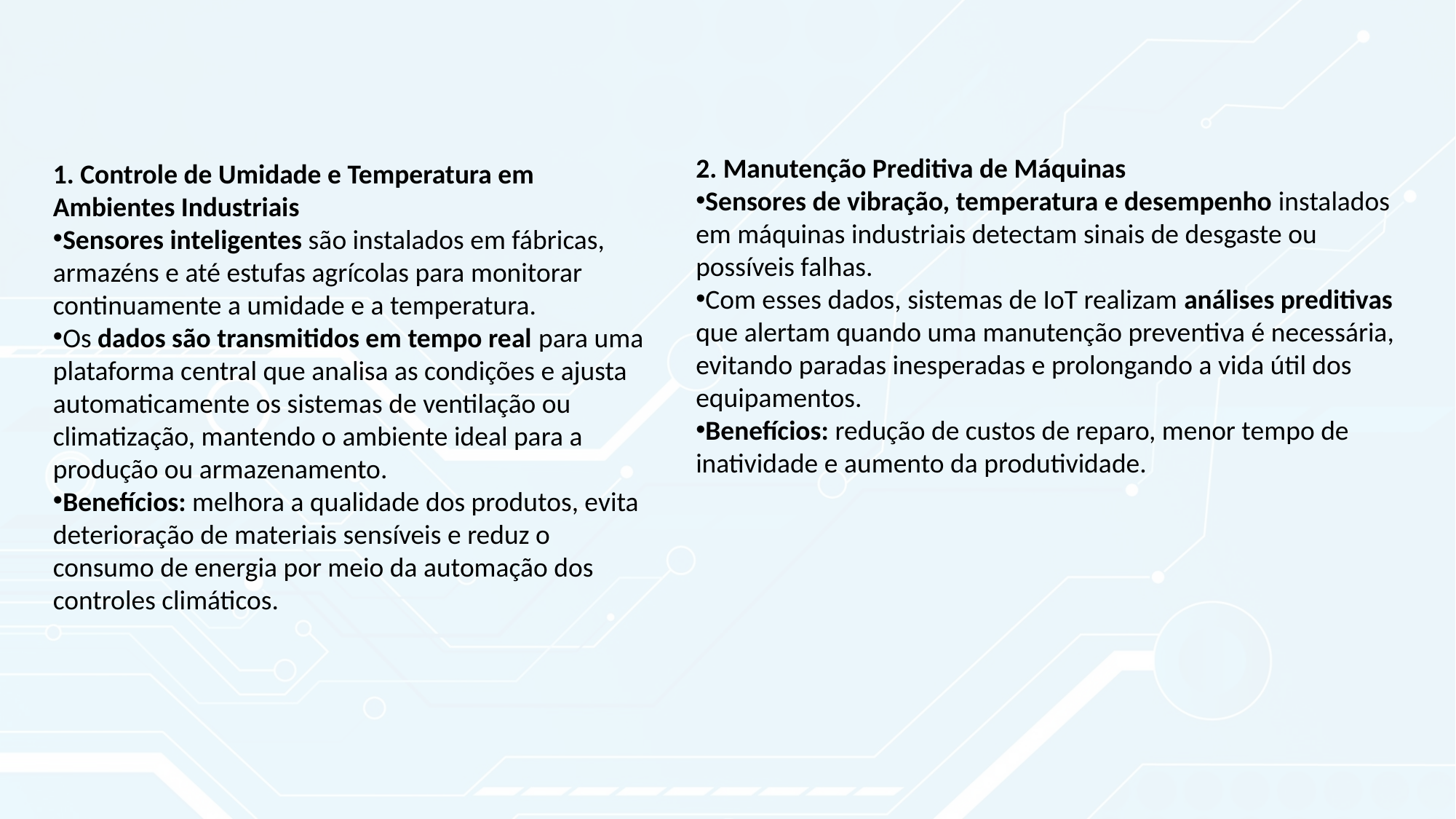

2. Manutenção Preditiva de Máquinas
Sensores de vibração, temperatura e desempenho instalados em máquinas industriais detectam sinais de desgaste ou possíveis falhas.
Com esses dados, sistemas de IoT realizam análises preditivas que alertam quando uma manutenção preventiva é necessária, evitando paradas inesperadas e prolongando a vida útil dos equipamentos.
Benefícios: redução de custos de reparo, menor tempo de inatividade e aumento da produtividade.
1. Controle de Umidade e Temperatura em Ambientes Industriais
Sensores inteligentes são instalados em fábricas, armazéns e até estufas agrícolas para monitorar continuamente a umidade e a temperatura.
Os dados são transmitidos em tempo real para uma plataforma central que analisa as condições e ajusta automaticamente os sistemas de ventilação ou climatização, mantendo o ambiente ideal para a produção ou armazenamento.
Benefícios: melhora a qualidade dos produtos, evita deterioração de materiais sensíveis e reduz o consumo de energia por meio da automação dos controles climáticos.